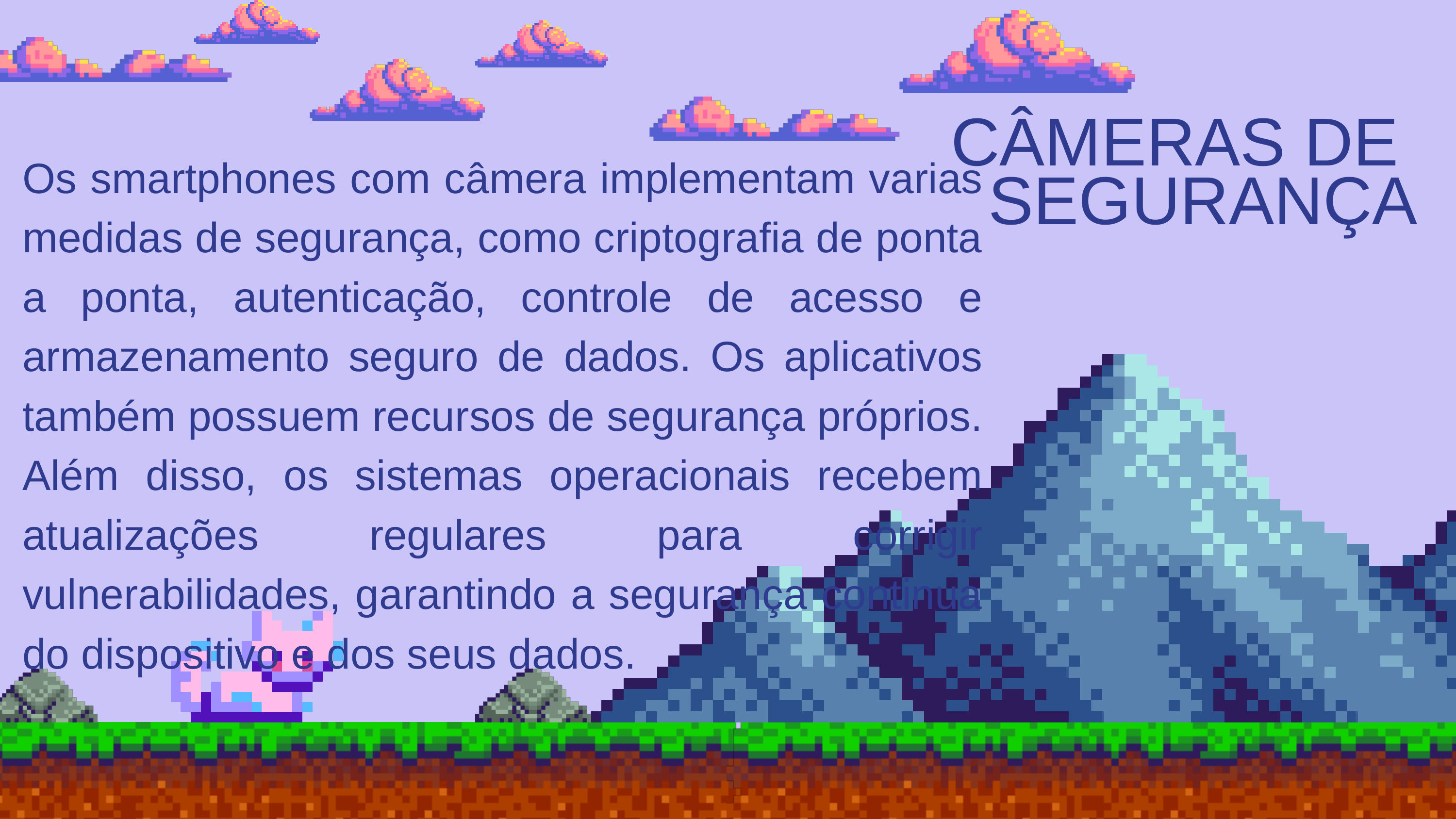

CÂMERAS DE  SEGURANÇA
Os smartphones com câmera implementam varias medidas de segurança, como criptografia de ponta a ponta, autenticação, controle de acesso e armazenamento seguro de dados. Os aplicativos também possuem recursos de segurança próprios. Além disso, os sistemas operacionais recebem atualizações regulares para corrigir vulnerabilidades, garantindo a segurança continua do dispositivo e dos seus dados.